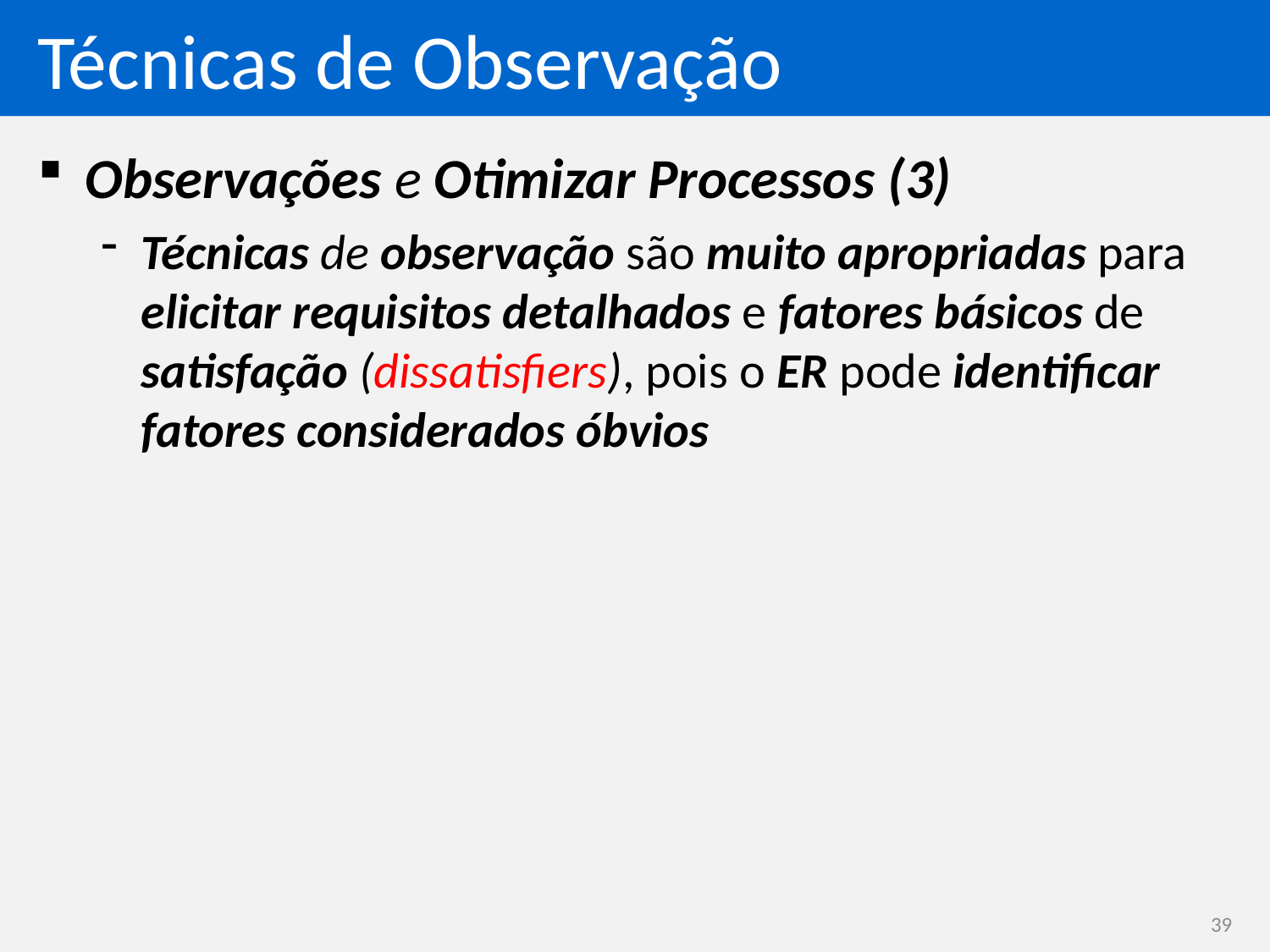

# Técnicas de Observação
Observações e Otimizar Processos (3)
Técnicas de observação são muito apropriadas para elicitar requisitos detalhados e fatores básicos de satisfação (dissatisfiers), pois o ER pode identificar fatores considerados óbvios

39